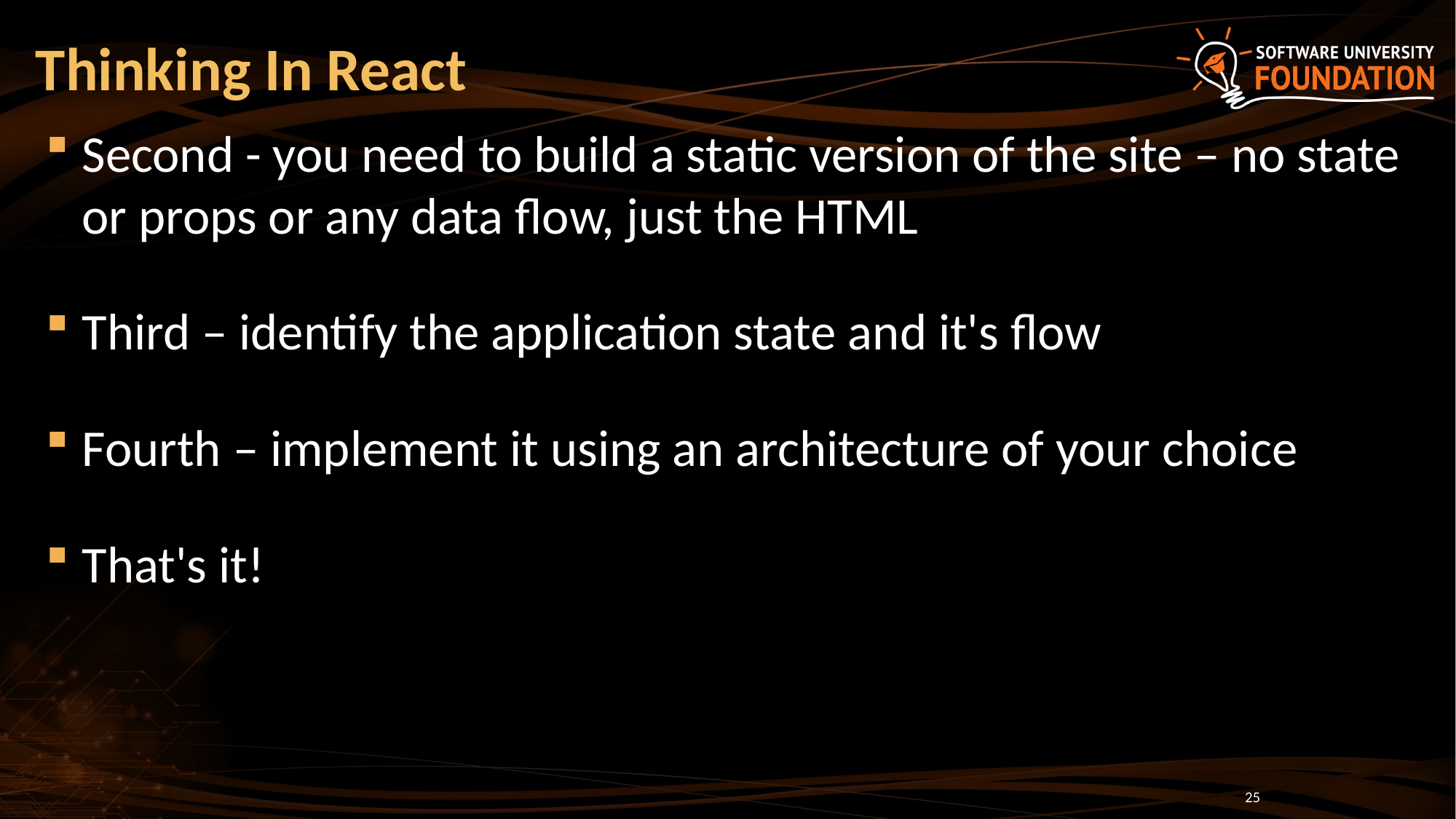

# Thinking In React
Second - you need to build a static version of the site – no state or props or any data flow, just the HTML
Third – identify the application state and it's flow
Fourth – implement it using an architecture of your choice
That's it!
25